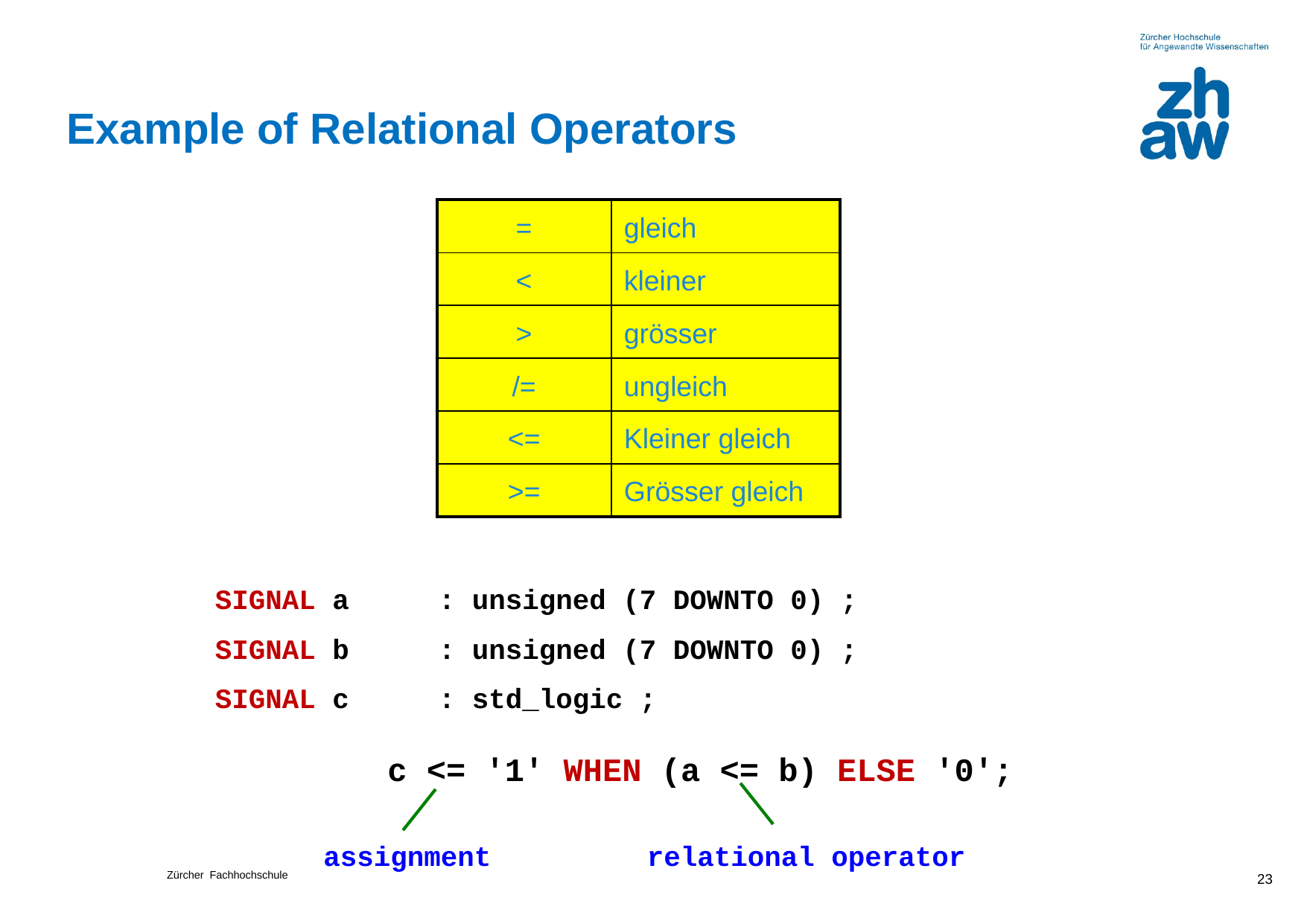

# Example of Relational Operators
| = | gleich |
| --- | --- |
| < | kleiner |
| > | grösser |
| /= | ungleich |
| <= | Kleiner gleich |
| >= | Grösser gleich |
SIGNAL a	: unsigned (7 DOWNTO 0) ;
SIGNAL b	: unsigned (7 DOWNTO 0) ;
SIGNAL c	: std_logic ;
c <= '1' WHEN (a <= b) ELSE '0';

assignment
relational operator
23